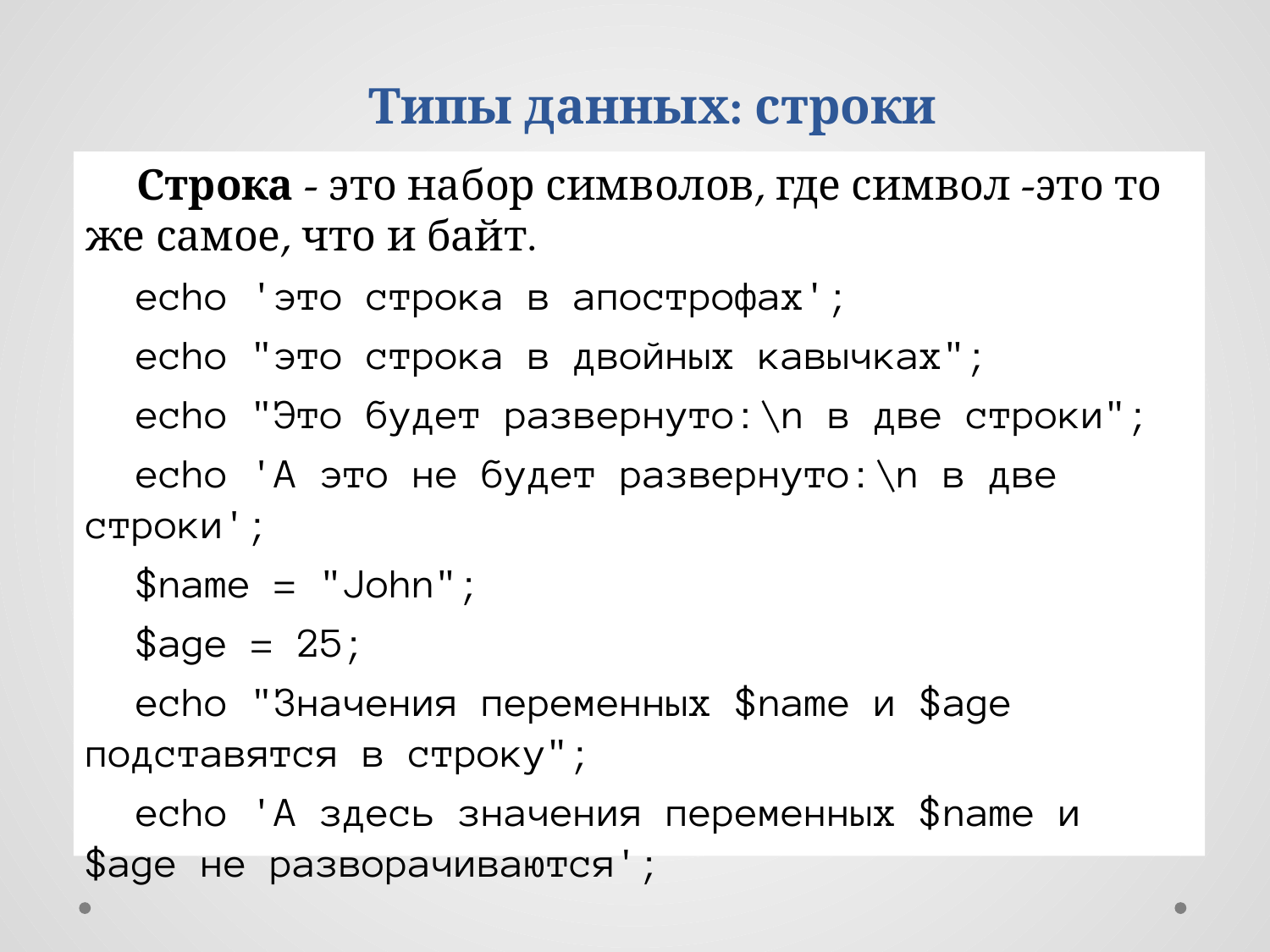

Типы данных: строки
Строка - это набор символов, где символ -это то же самое, что и байт.
echo 'это строка в апострофах';
echo "это строка в двойных кавычках";
echo "Это будет развернуто:\n в две строки";
echo 'А это не будет развернуто:\n в две строки';
$name = "John";
$age = 25;
echo "Значения переменных $name и $age подставятся в строку";
echo 'А здесь значения переменных $name и $age не разворачиваются';